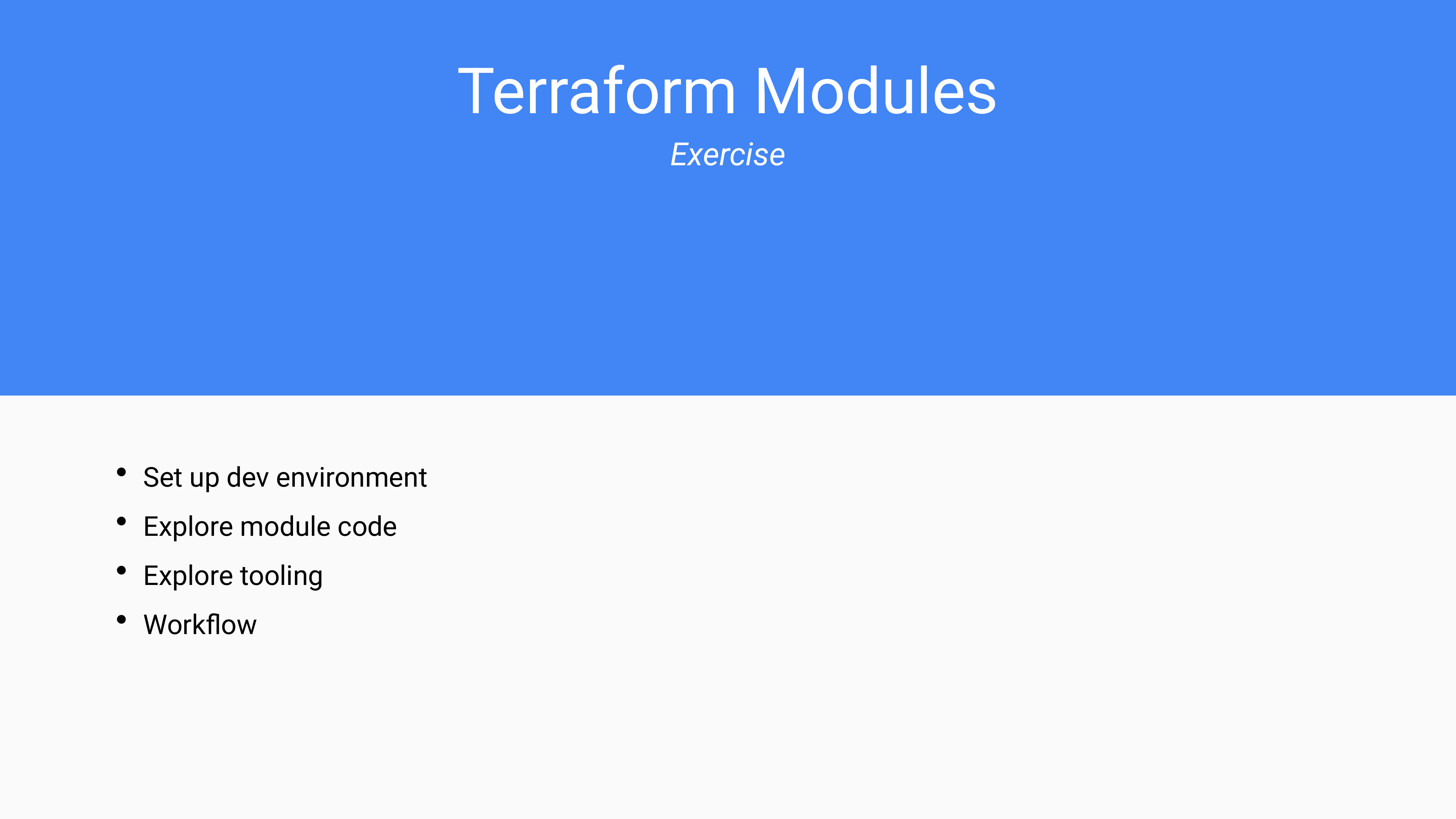

Terraform Modules
Exercise
Set up dev environment
Explore module code
Explore tooling
Workflow